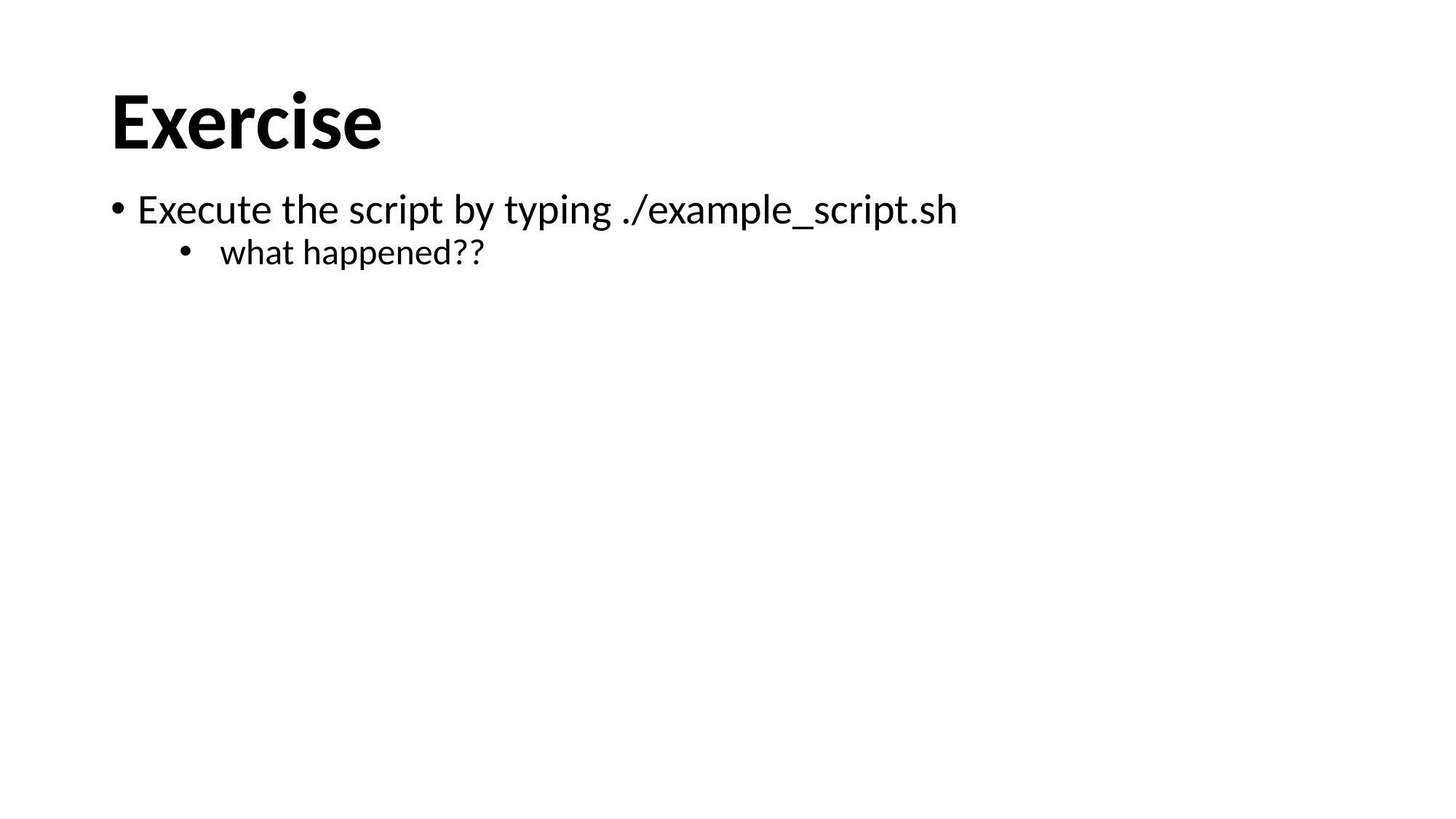

# Exercise
Execute the script by typing ./example_script.sh
what happened??